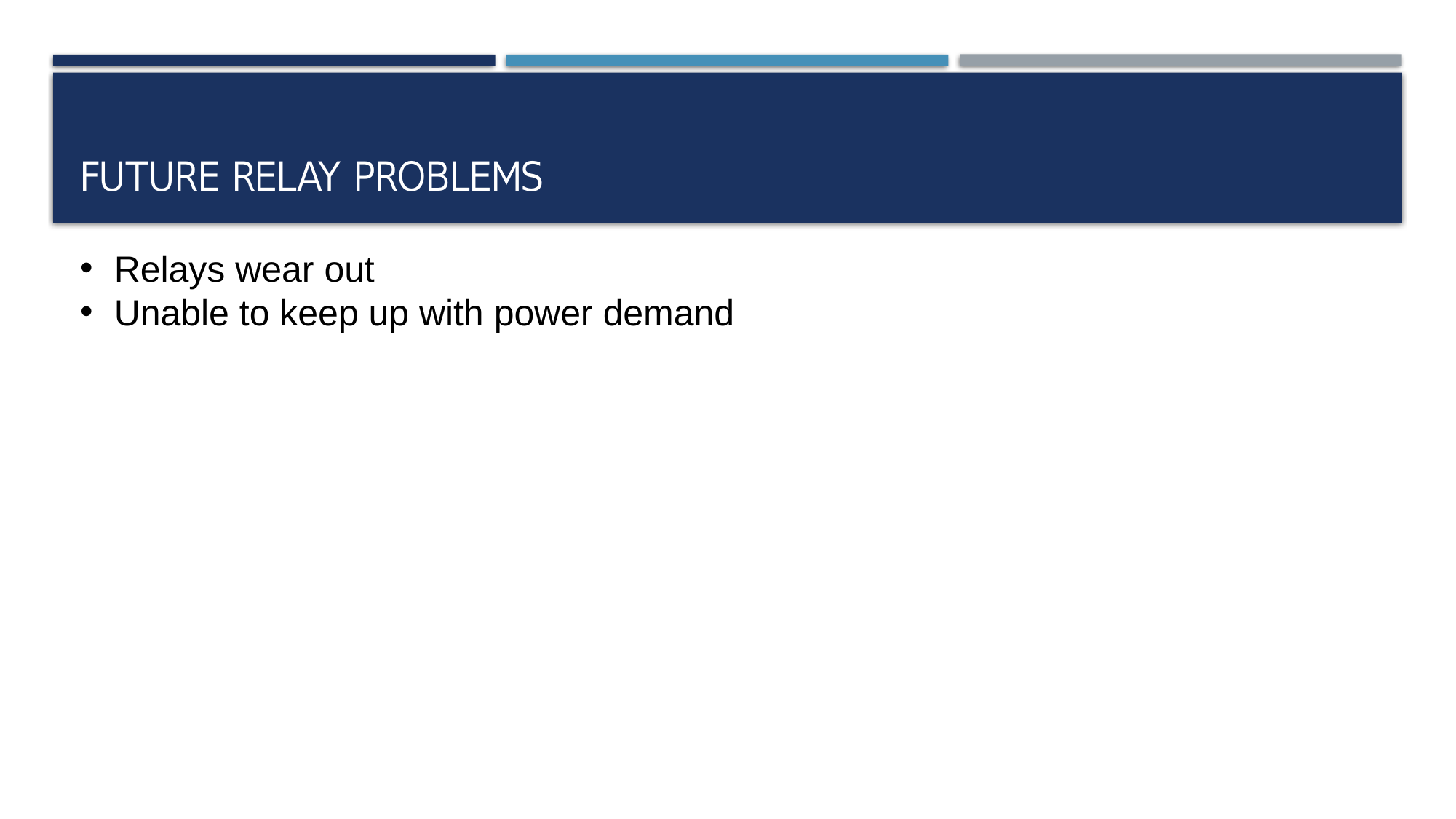

# Future RELAY PROBLEMS
Relays wear out
Unable to keep up with power demand